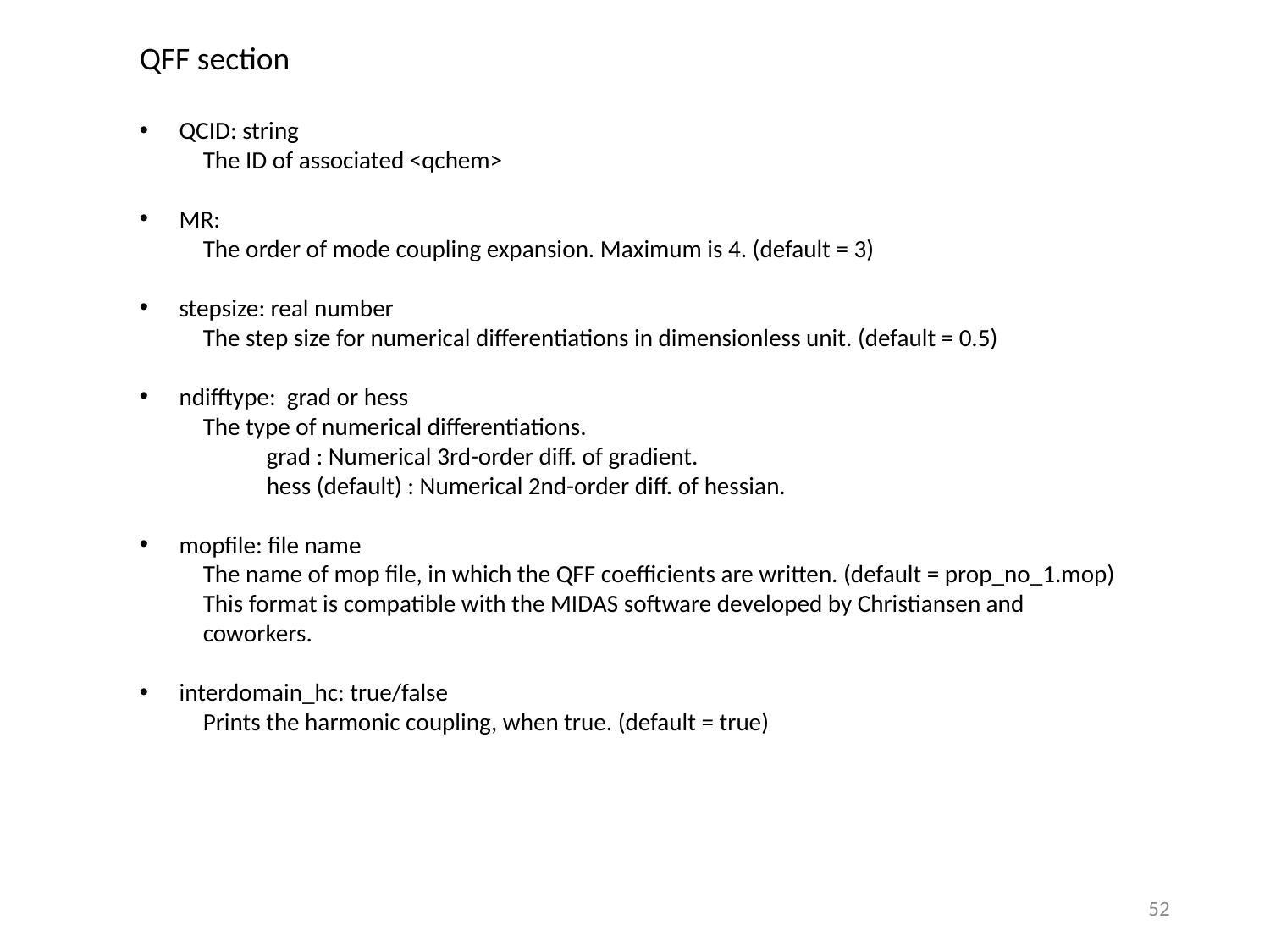

QFF section

QCID: string
The ID of associated <qchem>

MR:
The order of mode coupling expansion. Maximum is 4. (default = 3)

stepsize: real number
The step size for numerical differentiations in dimensionless unit. (default = 0.5)

ndifftype:  grad or hess
The type of numerical differentiations.
grad : Numerical 3rd-order diff. of gradient.
hess (default) : Numerical 2nd-order diff. of hessian.

mopfile: file name
The name of mop file, in which the QFF coefficients are written. (default = prop_no_1.mop) This format is compatible with the MIDAS software developed by Christiansen and coworkers.

interdomain_hc: true/false
Prints the harmonic coupling, when true. (default = true)

52